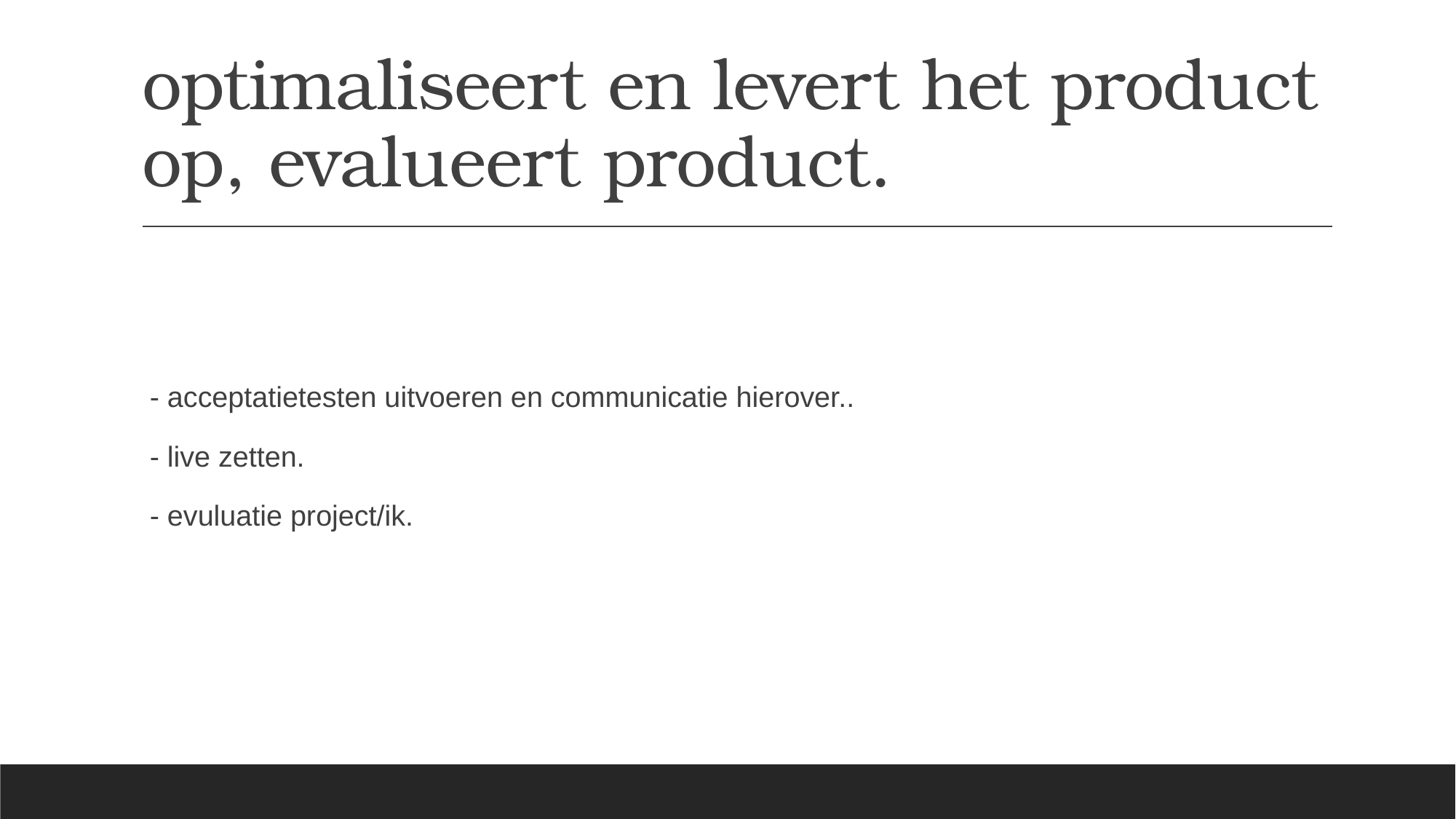

# optimaliseert en levert het product op, evalueert product.
- acceptatietesten uitvoeren en communicatie hierover..
- live zetten.
- evuluatie project/ik.